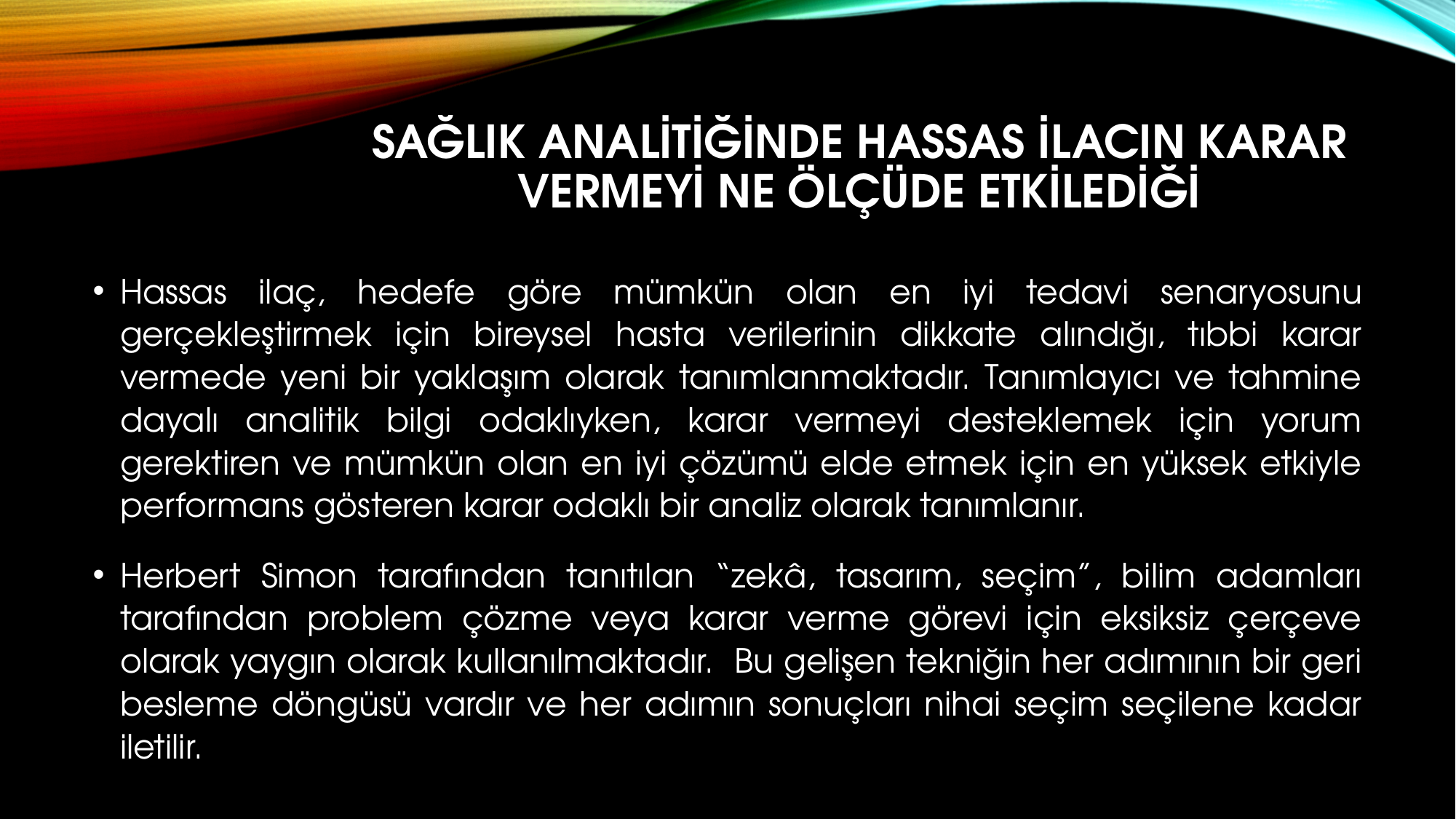

# Sağlık Analitiğinde hassas ilacın karar vermeyi ne ölçüde etkilediği
Hassas ilaç, hedefe göre mümkün olan en iyi tedavi senaryosunu gerçekleştirmek için bireysel hasta verilerinin dikkate alındığı, tıbbi karar vermede yeni bir yaklaşım olarak tanımlanmaktadır. Tanımlayıcı ve tahmine dayalı analitik bilgi odaklıyken, karar vermeyi desteklemek için yorum gerektiren ve mümkün olan en iyi çözümü elde etmek için en yüksek etkiyle performans gösteren karar odaklı bir analiz olarak tanımlanır.
Herbert Simon tarafından tanıtılan “zekâ, tasarım, seçim”, bilim adamları tarafından problem çözme veya karar verme görevi için eksiksiz çerçeve olarak yaygın olarak kullanılmaktadır.  Bu gelişen tekniğin her adımının bir geri besleme döngüsü vardır ve her adımın sonuçları nihai seçim seçilene kadar iletilir.